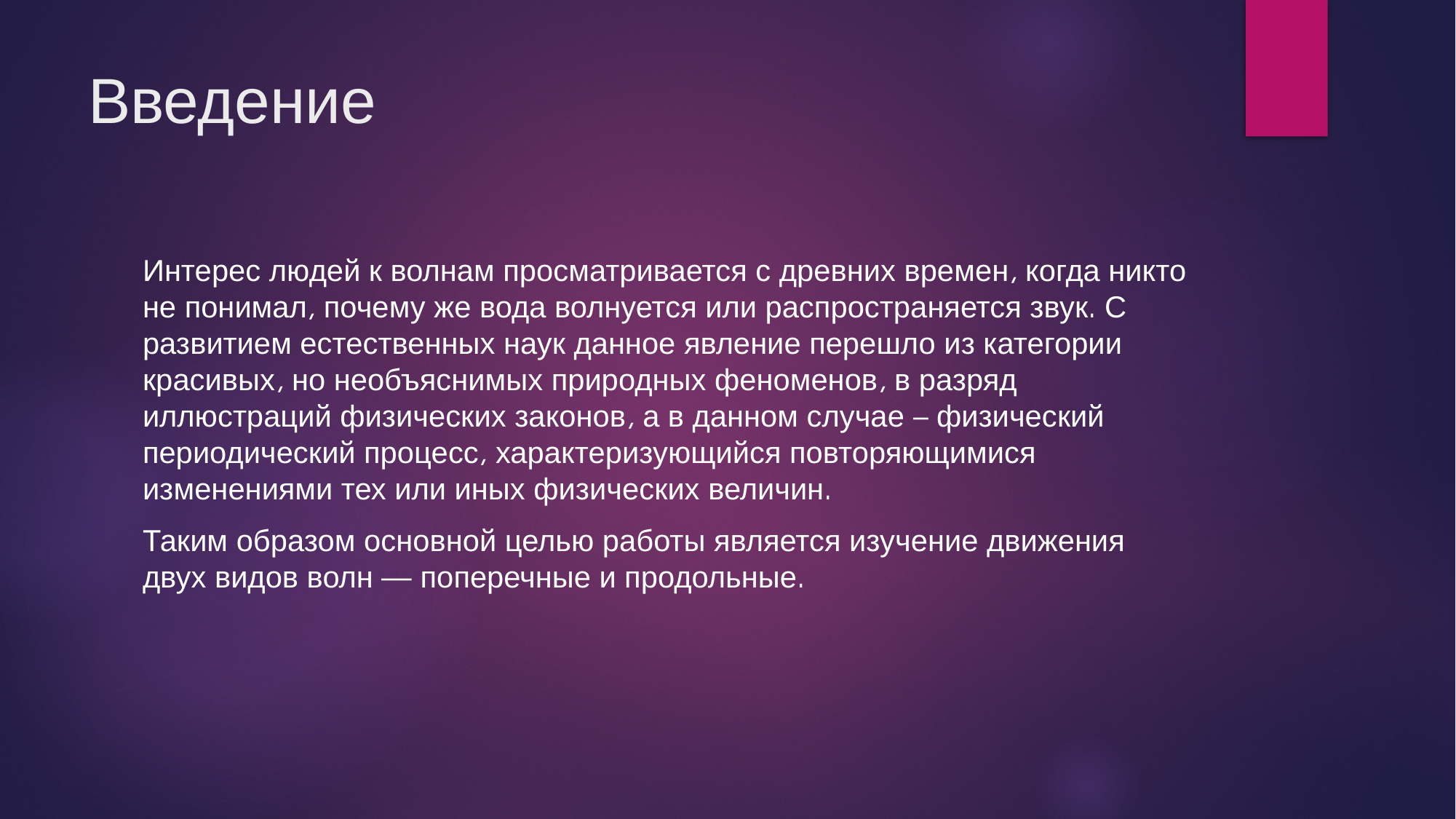

# Введение
Интерес людей к волнам просматривается с древних времен, когда никто не понимал, почему же вода волнуется или распространяется звук. С развитием естественных наук данное явление перешло из категории красивых, но необъяснимых природных феноменов, в разряд иллюстраций физических законов, а в данном случае – физический периодический процесс, характеризующийся повторяющимися изменениями тех или иных физических величин.
Таким образом основной целью работы является изучение движения двух видов волн — поперечные и продольные.